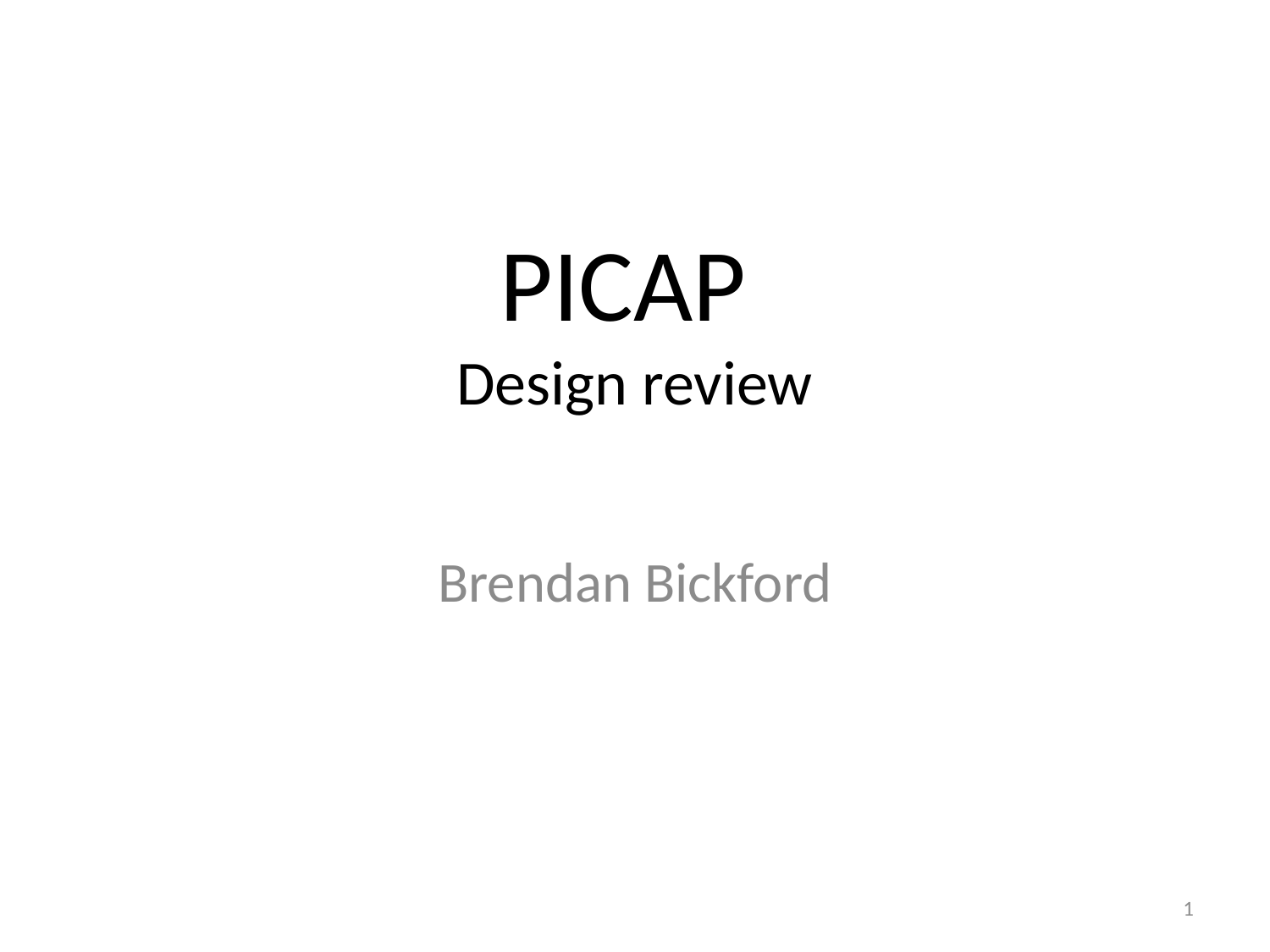

# PICAP Design review
Brendan Bickford
1